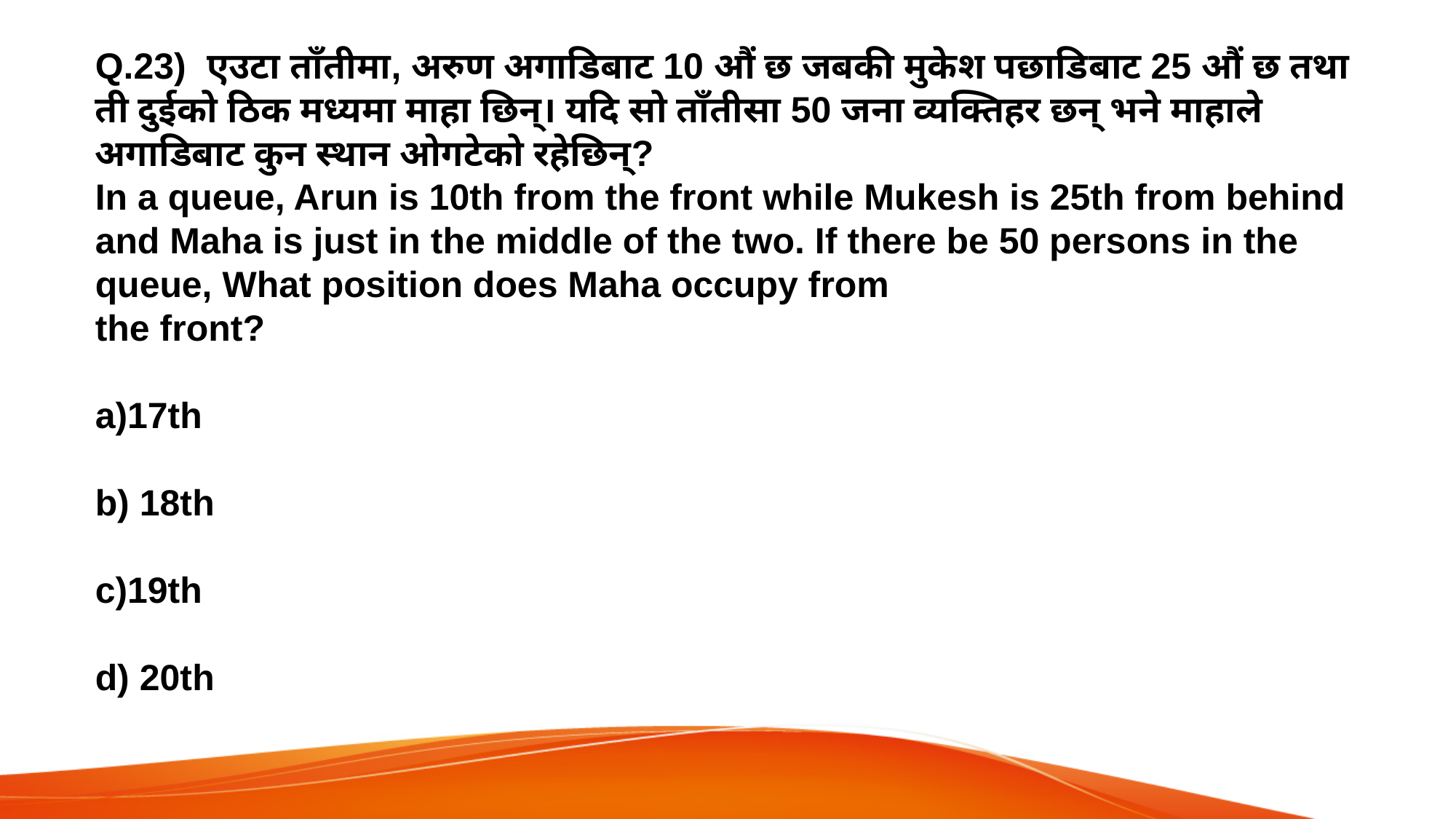

Q.23)  एउटा ताँतीमा, अरुण अगाडिबाट 10 औं छ जबकी मुकेश पछाडिबाट 25 औं छ तथा ती दुईको ठिक मध्यमा माहा छिन्। यदि सो ताँतीसा 50 जना व्यक्तिहर छन् भने माहाले अगाडिबाट कुन स्थान ओगटेको रहेछिन्?
In a queue, Arun is 10th from the front while Mukesh is 25th from behind and Maha is just in the middle of the two. If there be 50 persons in the queue, What position does Maha occupy from
the front?

a)17th

b) 18th

c)19th

d) 20th